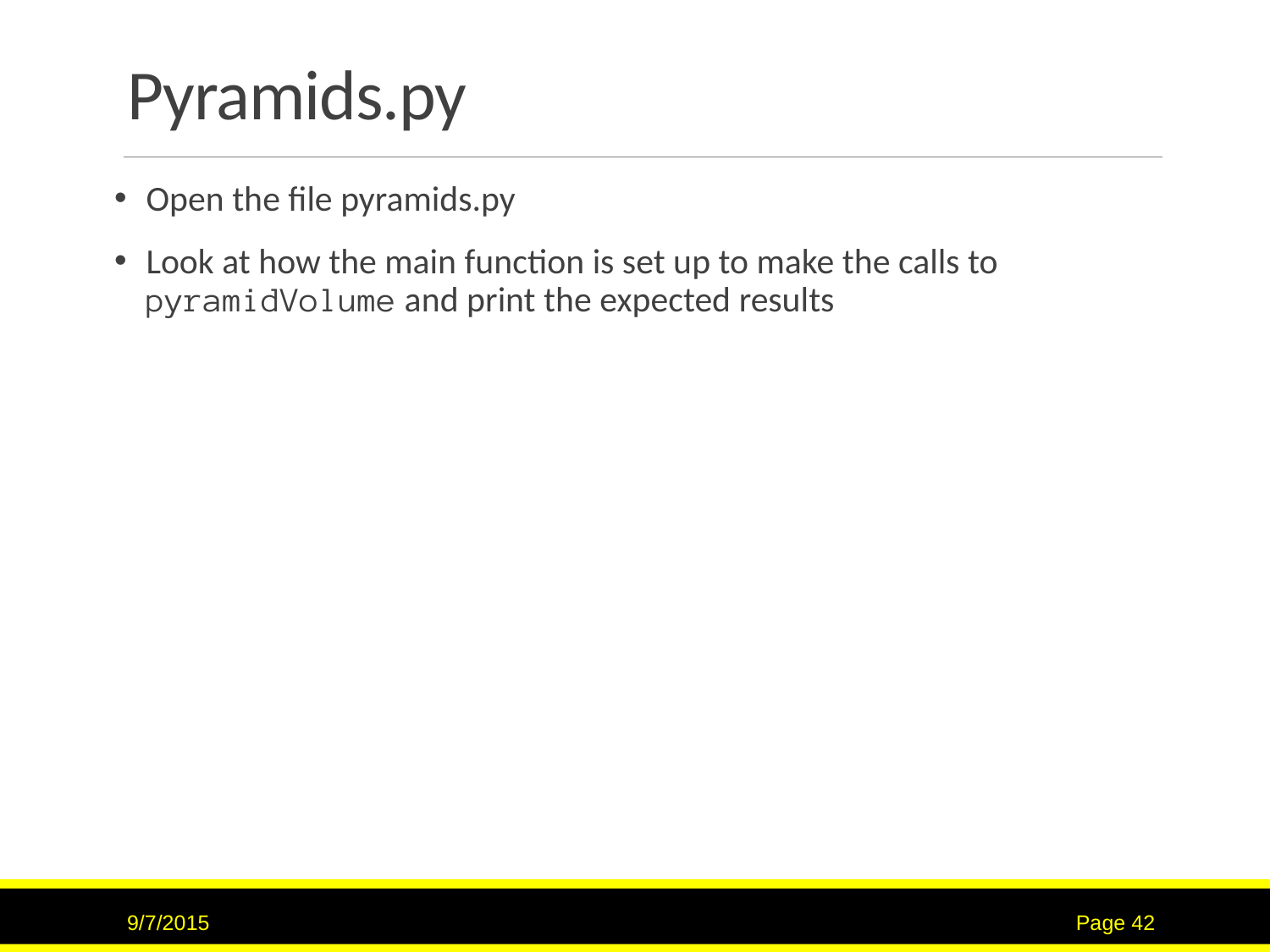

# Pyramids.py
Open the file pyramids.py
Look at how the main function is set up to make the calls to pyramidVolume and print the expected results
9/7/2015
Page 42